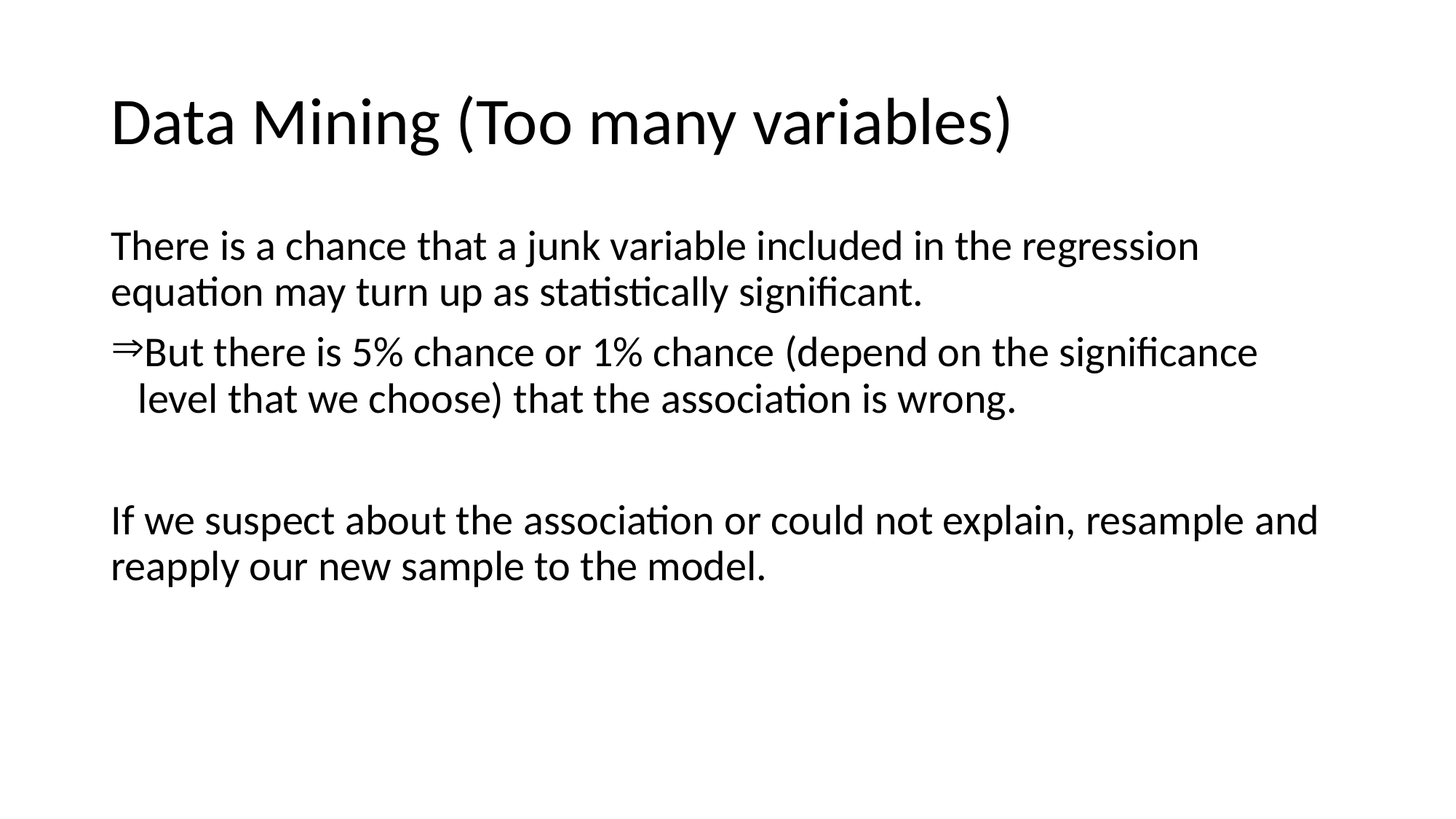

# Data Mining (Too many variables)
There is a chance that a junk variable included in the regression equation may turn up as statistically significant.
But there is 5% chance or 1% chance (depend on the significance level that we choose) that the association is wrong.

If we suspect about the association or could not explain, resample and reapply our new sample to the model.